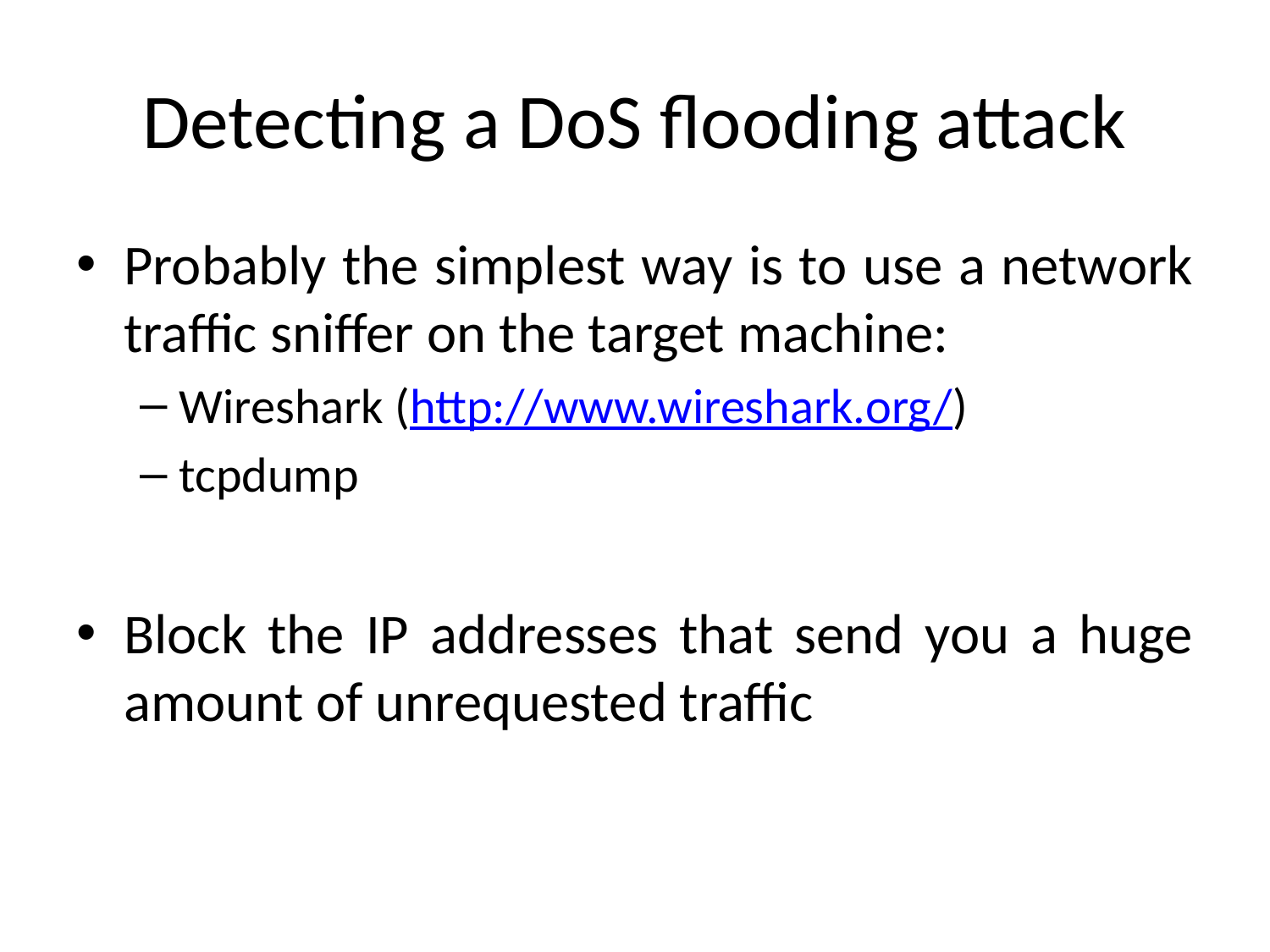

# Detecting a DoS flooding attack
Probably the simplest way is to use a network traffic sniffer on the target machine:
Wireshark (http://www.wireshark.org/)
tcpdump

Block the IP addresses that send you a huge amount of unrequested traffic